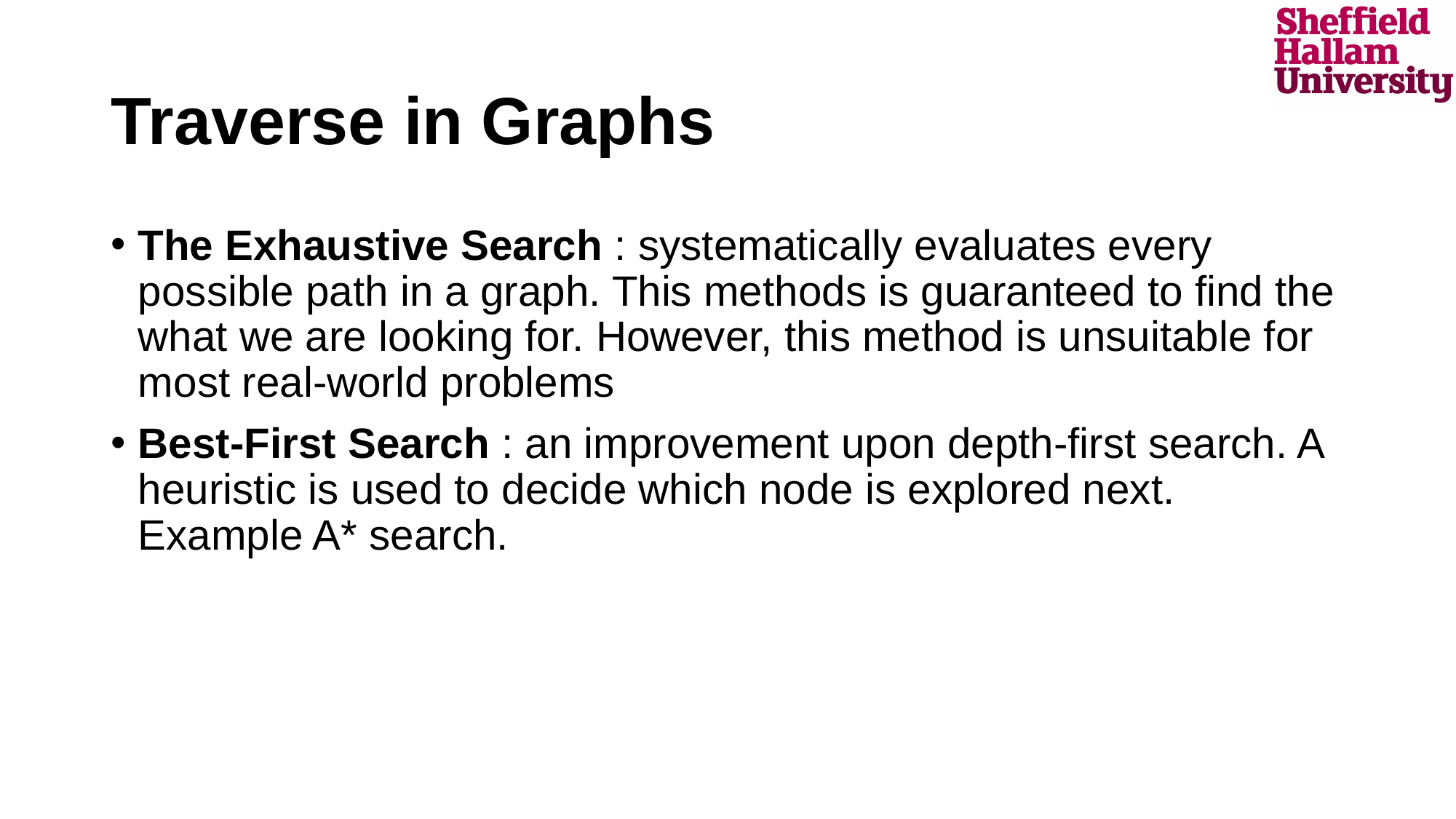

# Traverse in Graphs
The Exhaustive Search : systematically evaluates every possible path in a graph. This methods is guaranteed to find the what we are looking for. However, this method is unsuitable for most real-world problems
Best-First Search : an improvement upon depth-first search. A heuristic is used to decide which node is explored next. Example A* search.